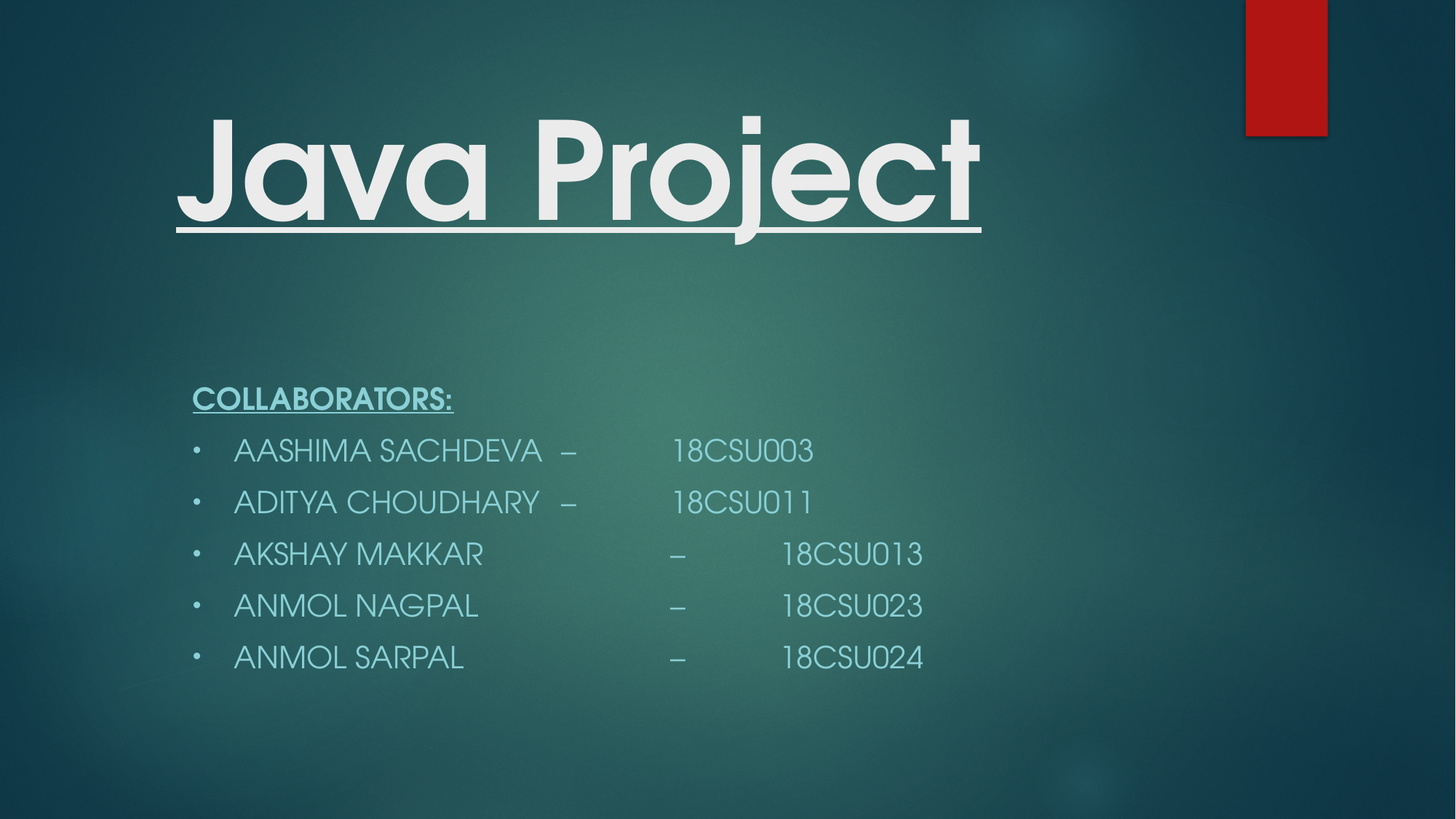

# Java Project
Collaborators:
Aashima Sachdeva 	– 	18CSU003
Aditya Choudhary 	– 	18CSU011
Akshay Makkar		– 	18CSU013
Anmol Nagpal 		– 	18CSU023
Anmol Sarpal 		– 	18CSU024